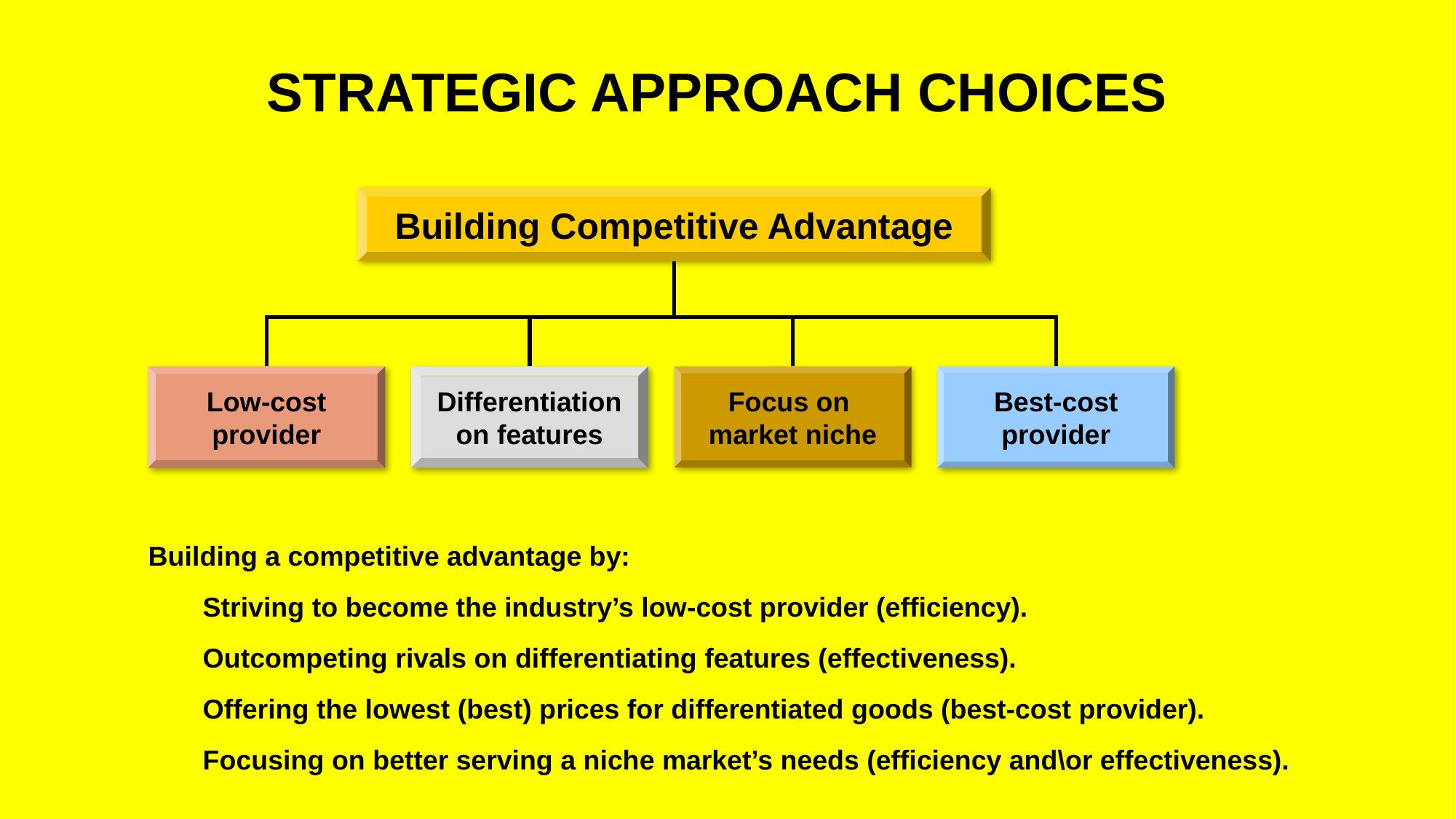

# STRATEGIC APPROACH CHOICES
Building Competitive Advantage
Low-cost provider
Differentiation on features
Focus on
market niche
Best-cost provider
Building a competitive advantage by:
Striving to become the industry’s low-cost provider (efficiency).
Outcompeting rivals on differentiating features (effectiveness).
Offering the lowest (best) prices for differentiated goods (best-cost provider).
Focusing on better serving a niche market’s needs (efficiency and\or effectiveness).